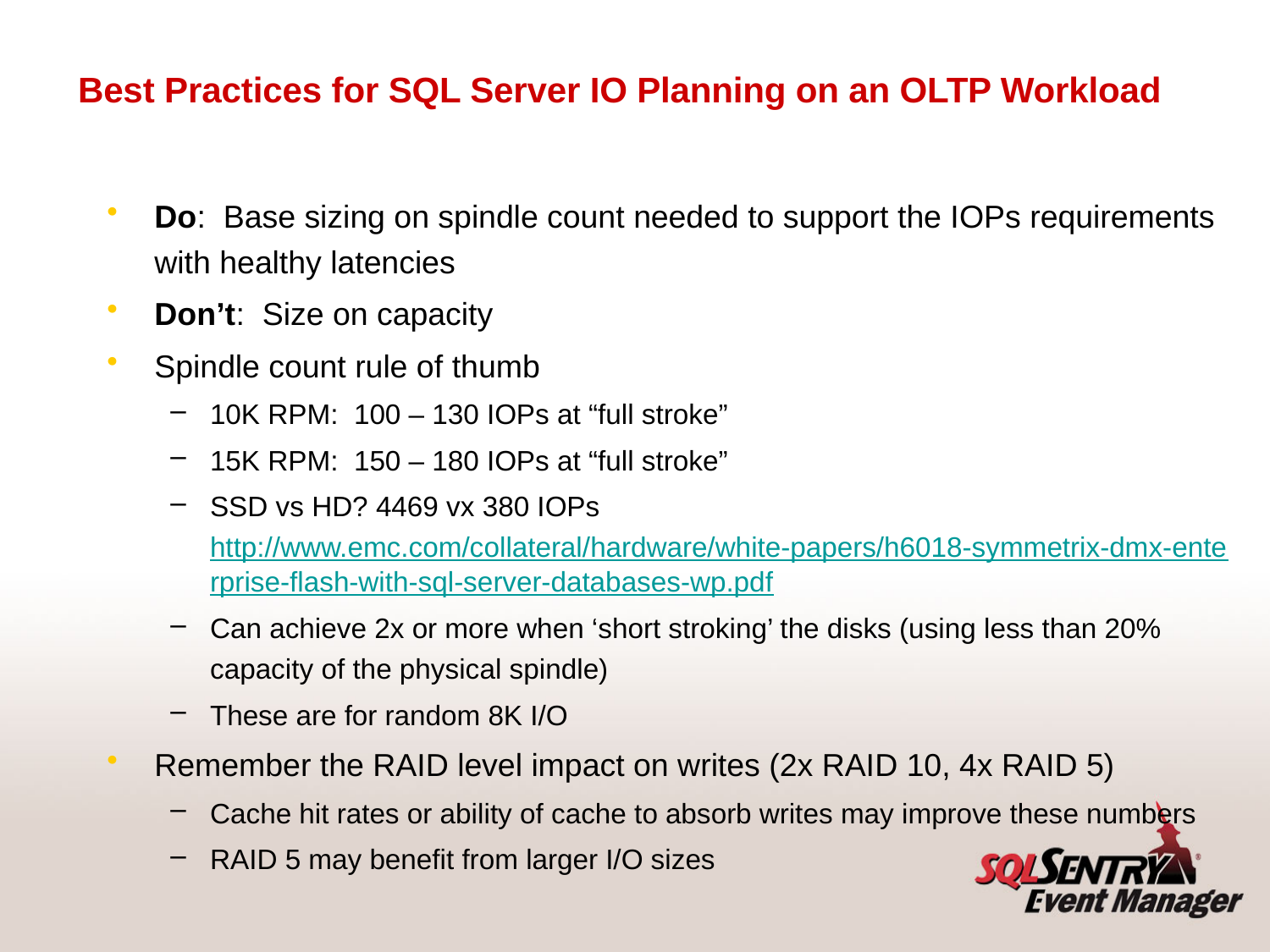

# Best Practices for SQL Server IO Planning on an OLTP Workload
Do:  Base sizing on spindle count needed to support the IOPs requirements with healthy latencies
Don’t:  Size on capacity
Spindle count rule of thumb
10K RPM:  100 – 130 IOPs at “full stroke”
15K RPM:  150 – 180 IOPs at “full stroke”
SSD vs HD? 4469 vx 380 IOPs http://www.emc.com/collateral/hardware/white-papers/h6018-symmetrix-dmx-enterprise-flash-with-sql-server-databases-wp.pdf
Can achieve 2x or more when ‘short stroking’ the disks (using less than 20% capacity of the physical spindle)
These are for random 8K I/O
Remember the RAID level impact on writes (2x RAID 10, 4x RAID 5)
Cache hit rates or ability of cache to absorb writes may improve these numbers
RAID 5 may benefit from larger I/O sizes